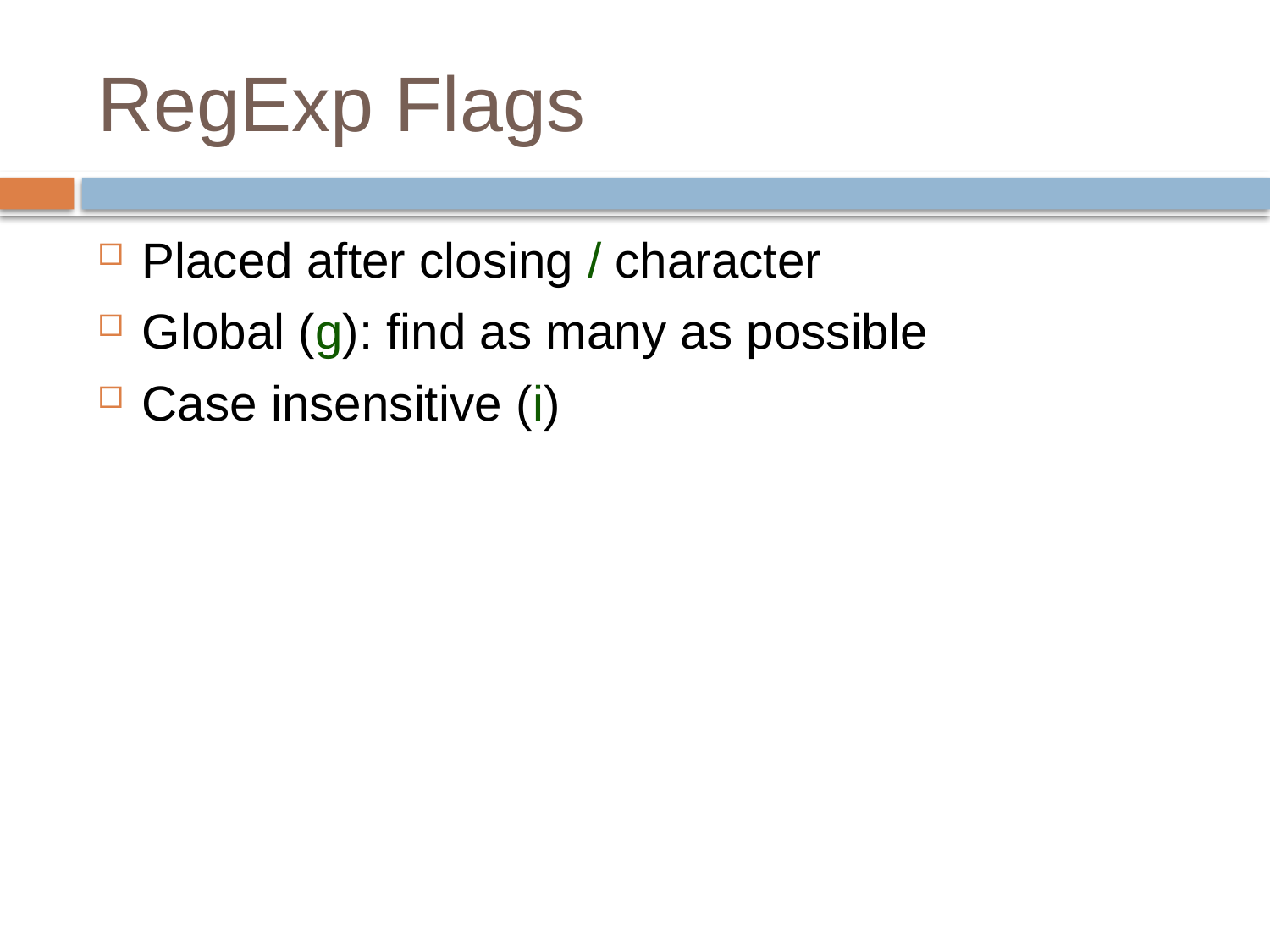

# RegExp Flags
Placed after closing / character
Global (g): find as many as possible
Case insensitive (i)